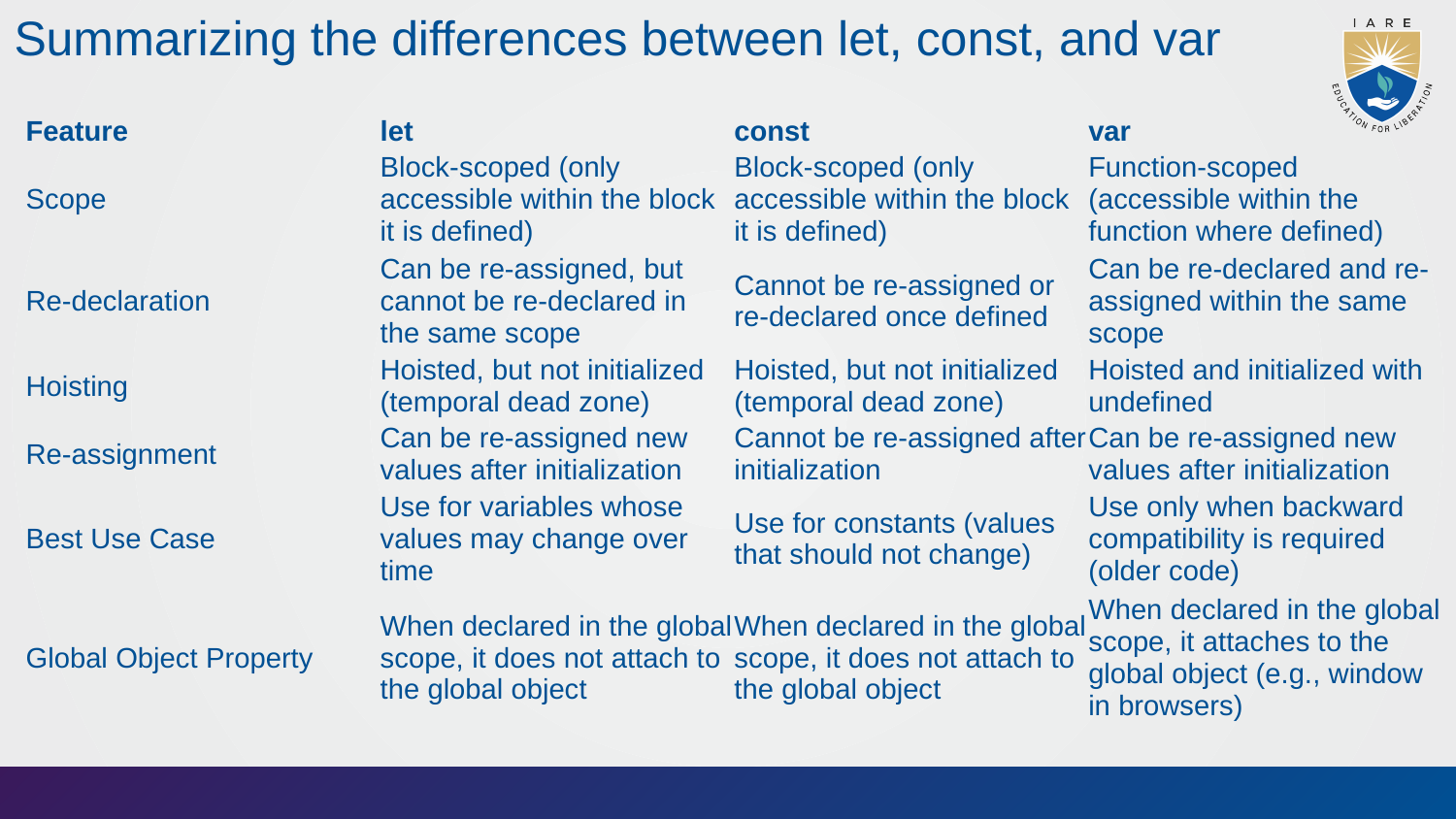

Summarizing the differences between let, const, and var
| Feature | let | const | var |
| --- | --- | --- | --- |
| Scope | Block-scoped (only accessible within the block it is defined) | Block-scoped (only accessible within the block it is defined) | Function-scoped (accessible within the function where defined) |
| Re-declaration | Can be re-assigned, but cannot be re-declared in the same scope | Cannot be re-assigned or re-declared once defined | Can be re-declared and re-assigned within the same scope |
| Hoisting | Hoisted, but not initialized (temporal dead zone) | Hoisted, but not initialized (temporal dead zone) | Hoisted and initialized with undefined |
| Re-assignment | Can be re-assigned new values after initialization | Cannot be re-assigned after initialization | Can be re-assigned new values after initialization |
| Best Use Case | Use for variables whose values may change over time | Use for constants (values that should not change) | Use only when backward compatibility is required (older code) |
| Global Object Property | When declared in the global scope, it does not attach to the global object | When declared in the global scope, it does not attach to the global object | When declared in the global scope, it attaches to the global object (e.g., window in browsers) |
6